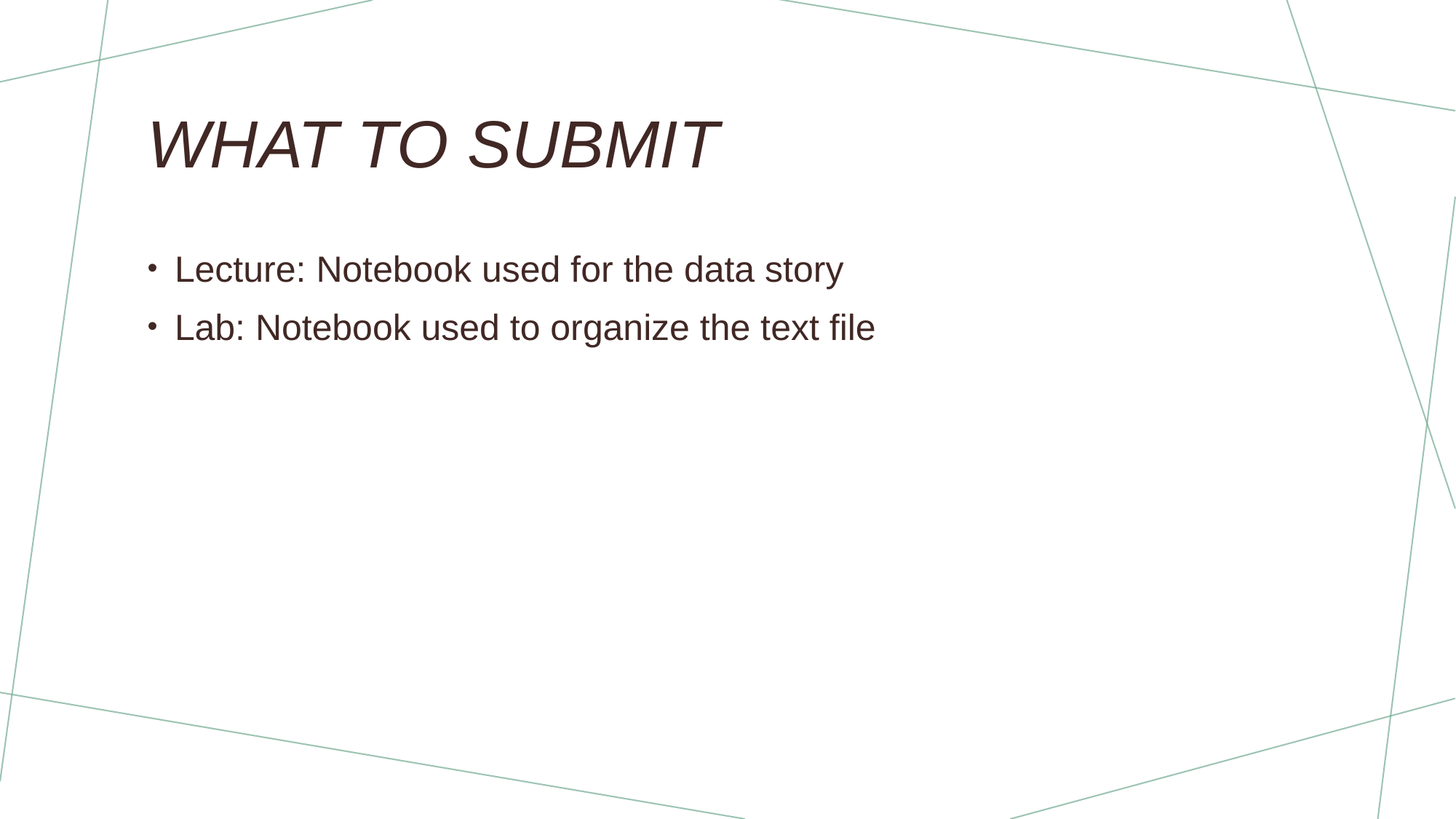

# WHAT TO SUBMIT
Lecture: Notebook used for the data story
Lab: Notebook used to organize the text file